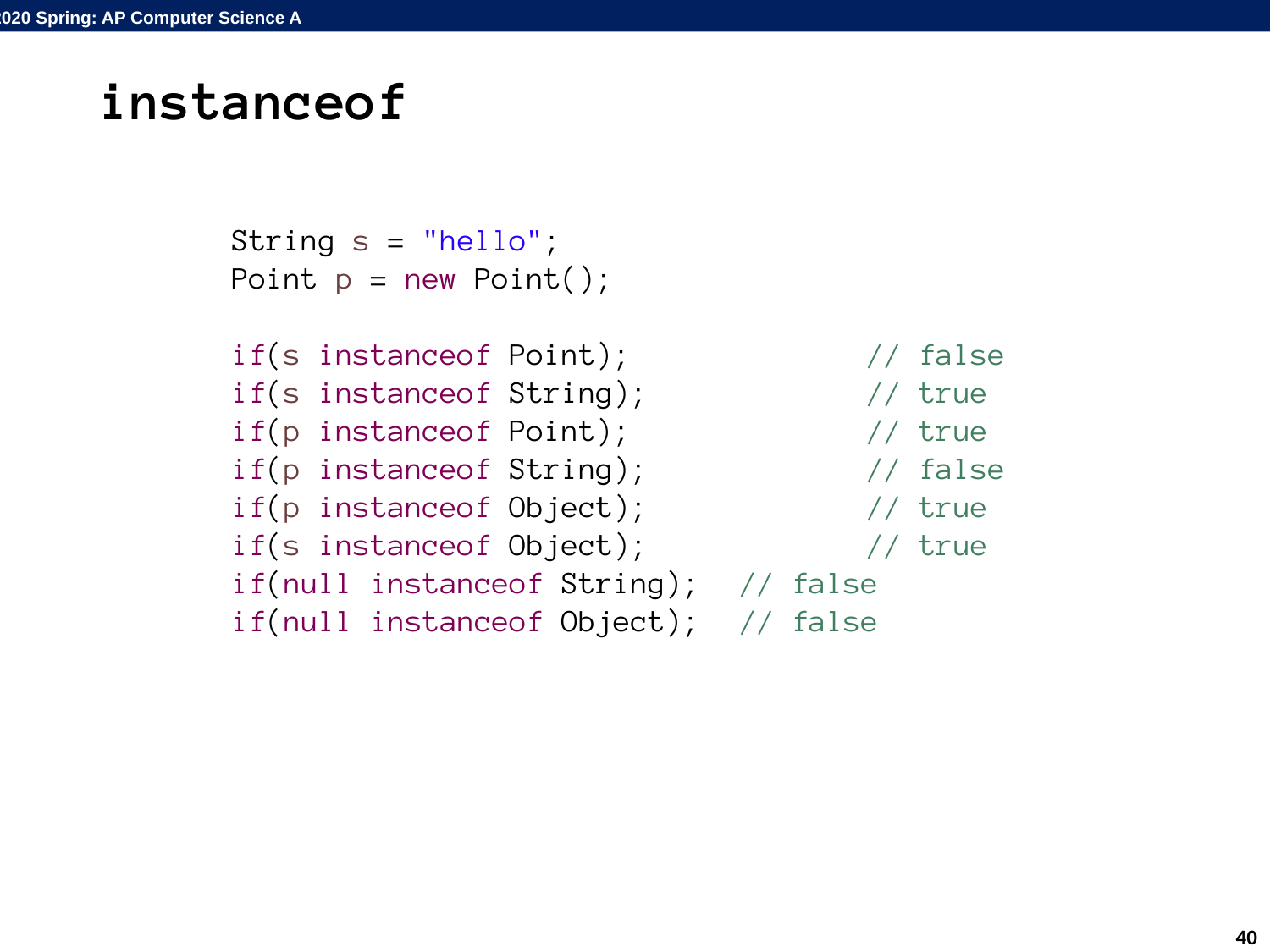

# instanceof

String s = "hello";
Point p = new Point();

if(s instanceof Point);		// false
if(s instanceof String);		// true
if(p instanceof Point);		// true
if(p instanceof String);		// false
if(p instanceof Object);		// true
if(s instanceof Object);		// true
if(null instanceof String);	// false
if(null instanceof Object);	// false

40